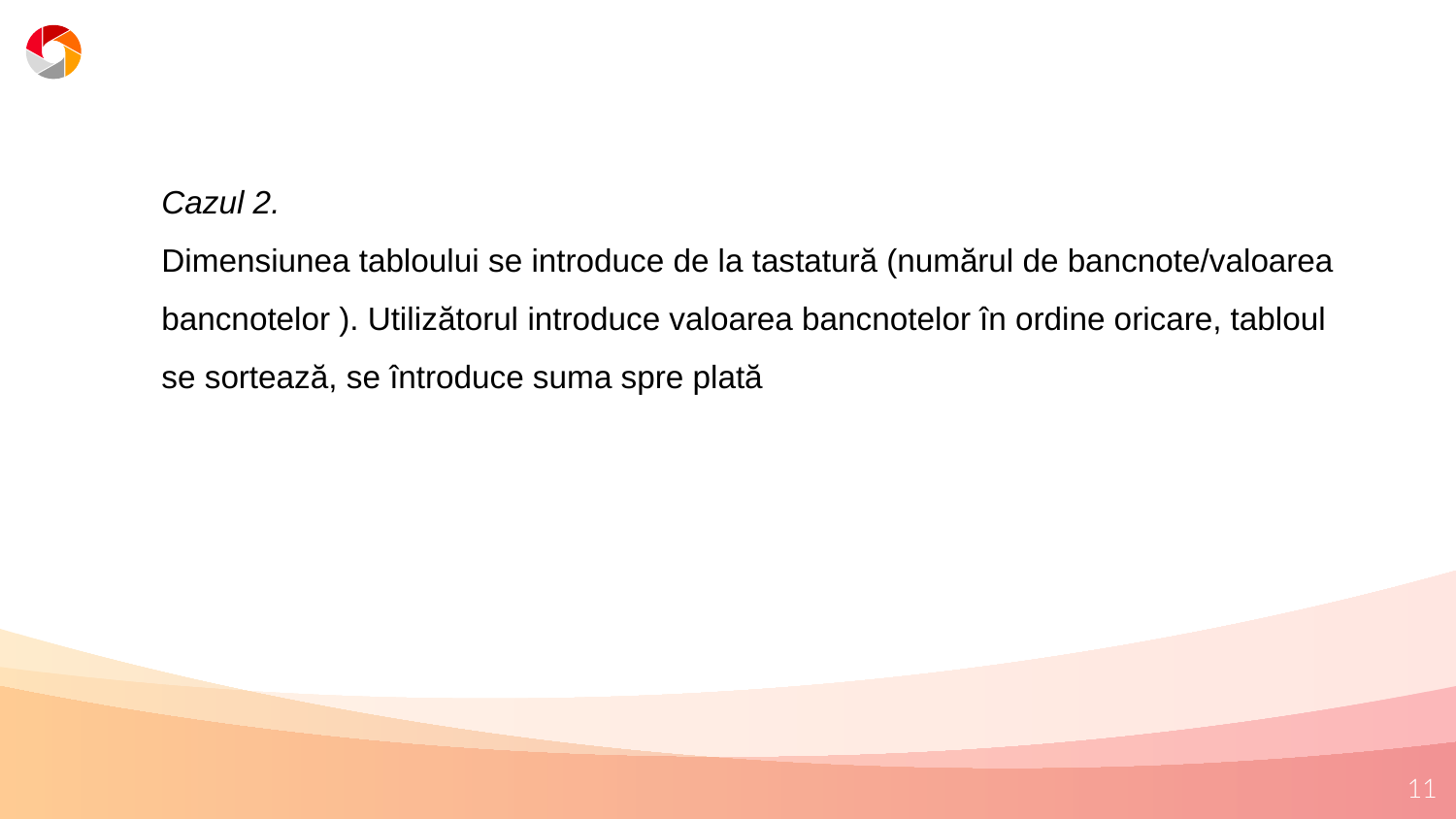

Cazul 2.
Dimensiunea tabloului se introduce de la tastatură (numărul de bancnote/valoarea bancnotelor ). Utilizătorul introduce valoarea bancnotelor în ordine oricare, tabloul se sortează, se întroduce suma spre plată
11